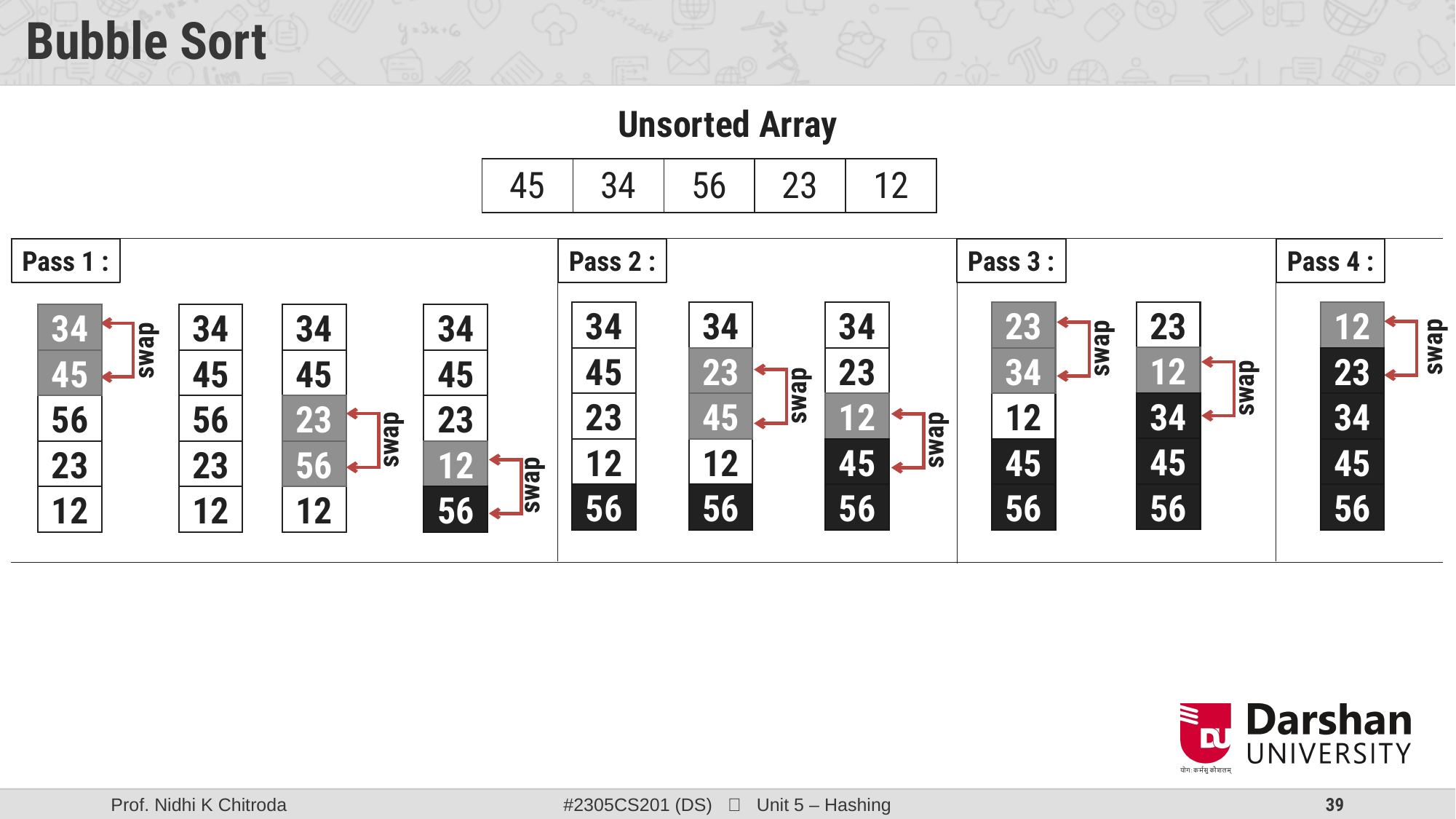

# Bubble Sort
Unsorted Array
| 45 | 34 | 56 | 23 | 12 |
| --- | --- | --- | --- | --- |
Pass 1 :
Pass 2 :
Pass 3 :
Pass 4 :
23
34
34
34
34
23
23
12
45
34
34
34
34
swap
swap
swap

34
12
45
45
23
23
23
34
12
23
34
45
45
45
45
swap

swap

12
34
23
23
45
45
12
12
34
56
56
56
23
23
swap
swap

45
12
12
12
45
45
45
23
23
23
56
56
12
swap

56
56
56
56
56
56
12
12
12
12
56